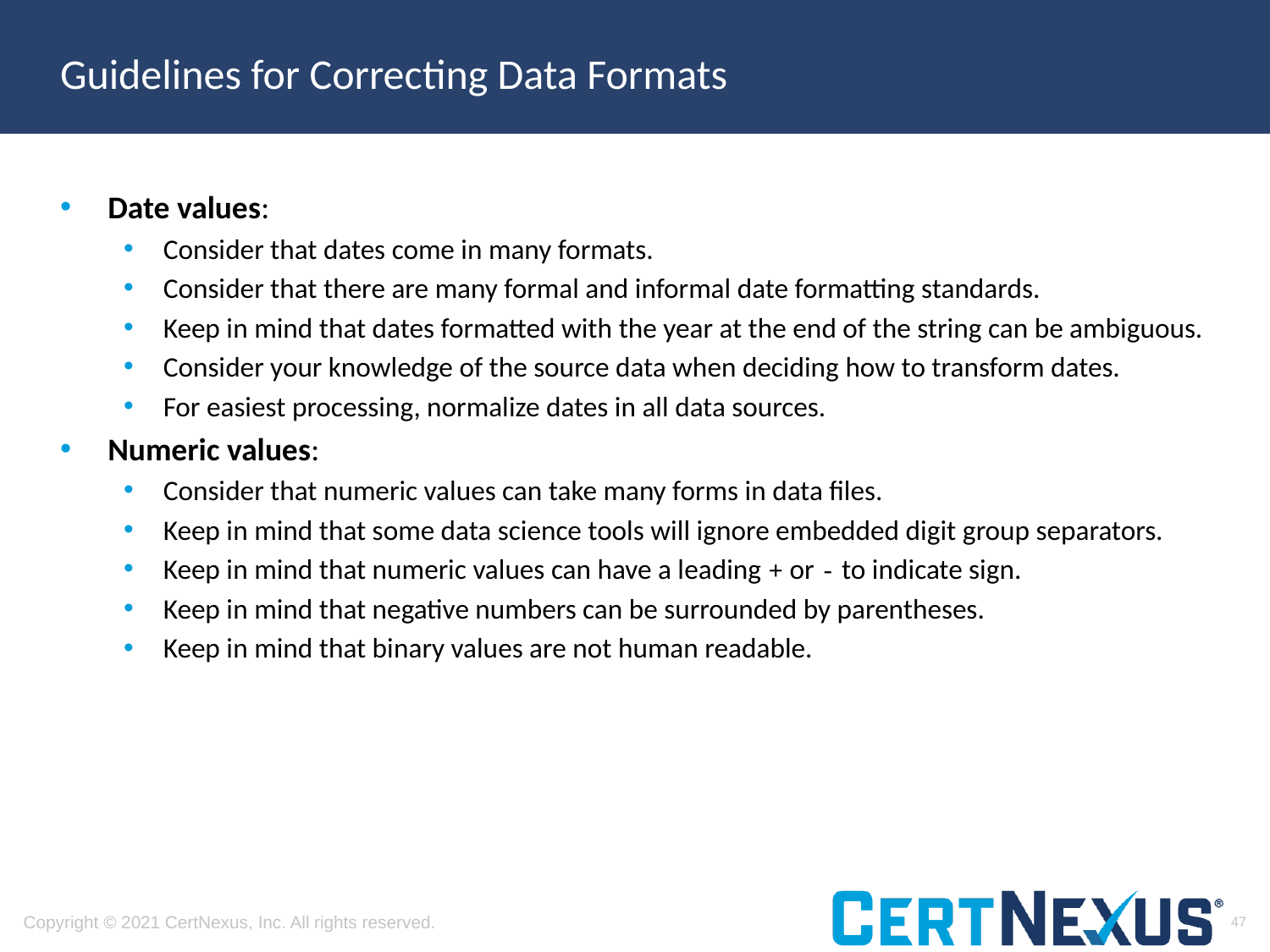

# Guidelines for Correcting Data Formats
Date values:
Consider that dates come in many formats.
Consider that there are many formal and informal date formatting standards.
Keep in mind that dates formatted with the year at the end of the string can be ambiguous.
Consider your knowledge of the source data when deciding how to transform dates.
For easiest processing, normalize dates in all data sources.
Numeric values:
Consider that numeric values can take many forms in data files.
Keep in mind that some data science tools will ignore embedded digit group separators.
Keep in mind that numeric values can have a leading + or - to indicate sign.
Keep in mind that negative numbers can be surrounded by parentheses.
Keep in mind that binary values are not human readable.
47